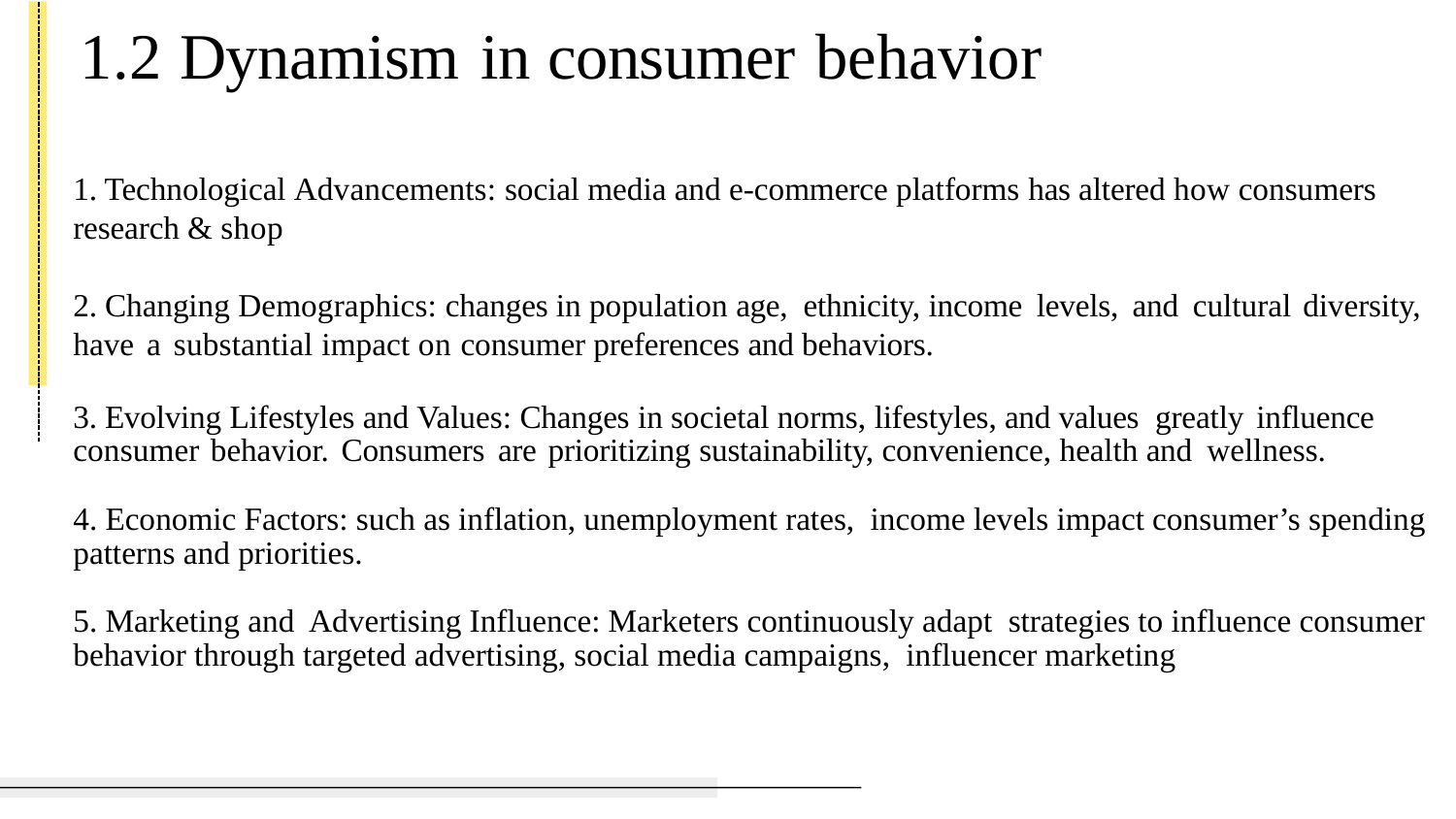

# 1.2 Dynamism in consumer behavior
1. Technological Advancements: social media and e-commerce platforms has altered how consumers research & shop

2. Changing Demographics: changes in population age,  ethnicity, income levels, and cultural diversity, have a substantial impact on consumer preferences and behaviors.

3. Evolving Lifestyles and Values: Changes in societal norms, lifestyles, and values  greatly influence consumer behavior. Consumers are prioritizing sustainability, convenience, health and wellness.

4. Economic Factors: such as inflation, unemployment rates,  income levels impact consumer’s spending patterns and priorities.

5. Marketing and  Advertising Influence: Marketers continuously adapt  strategies to influence consumer behavior through targeted advertising, social media campaigns,  influencer marketing